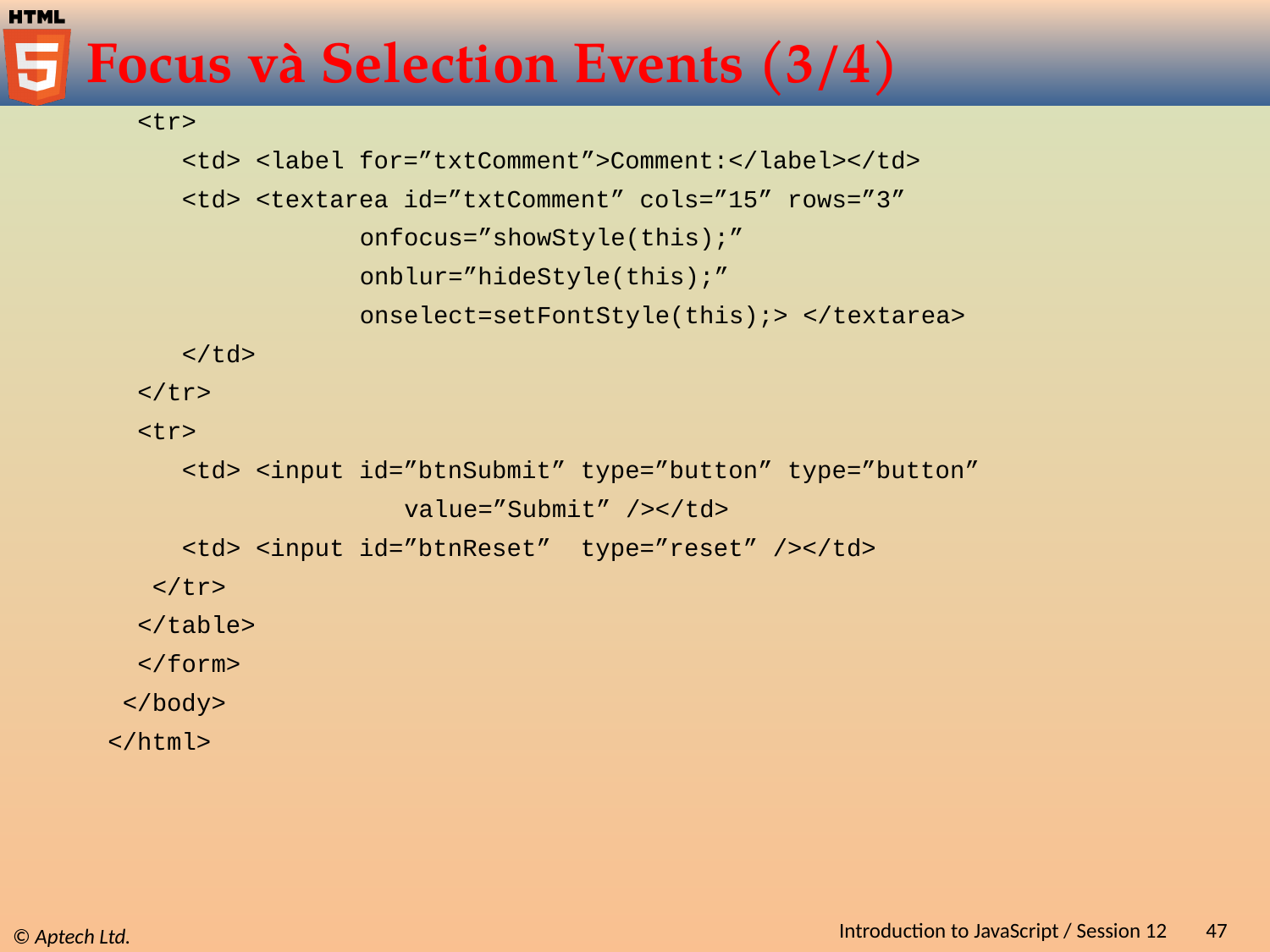

# Focus và Selection Events (3/4)
  <tr>
     <td> <label for=”txtComment”>Comment:</label></td>
     <td> <textarea id=”txtComment” cols=”15” rows=”3”
                 onfocus=”showStyle(this);”
                 onblur=”hideStyle(this);”
                 onselect=setFontStyle(this);> </textarea>
     </td>
  </tr>
  <tr>
     <td> <input id=”btnSubmit” type=”button” type=”button”
                    value=”Submit” /></td>
     <td> <input id=”btnReset”  type=”reset” /></td>
   </tr>
  </table>
  </form>
 </body>
</html>
Introduction to JavaScript / Session 12
47